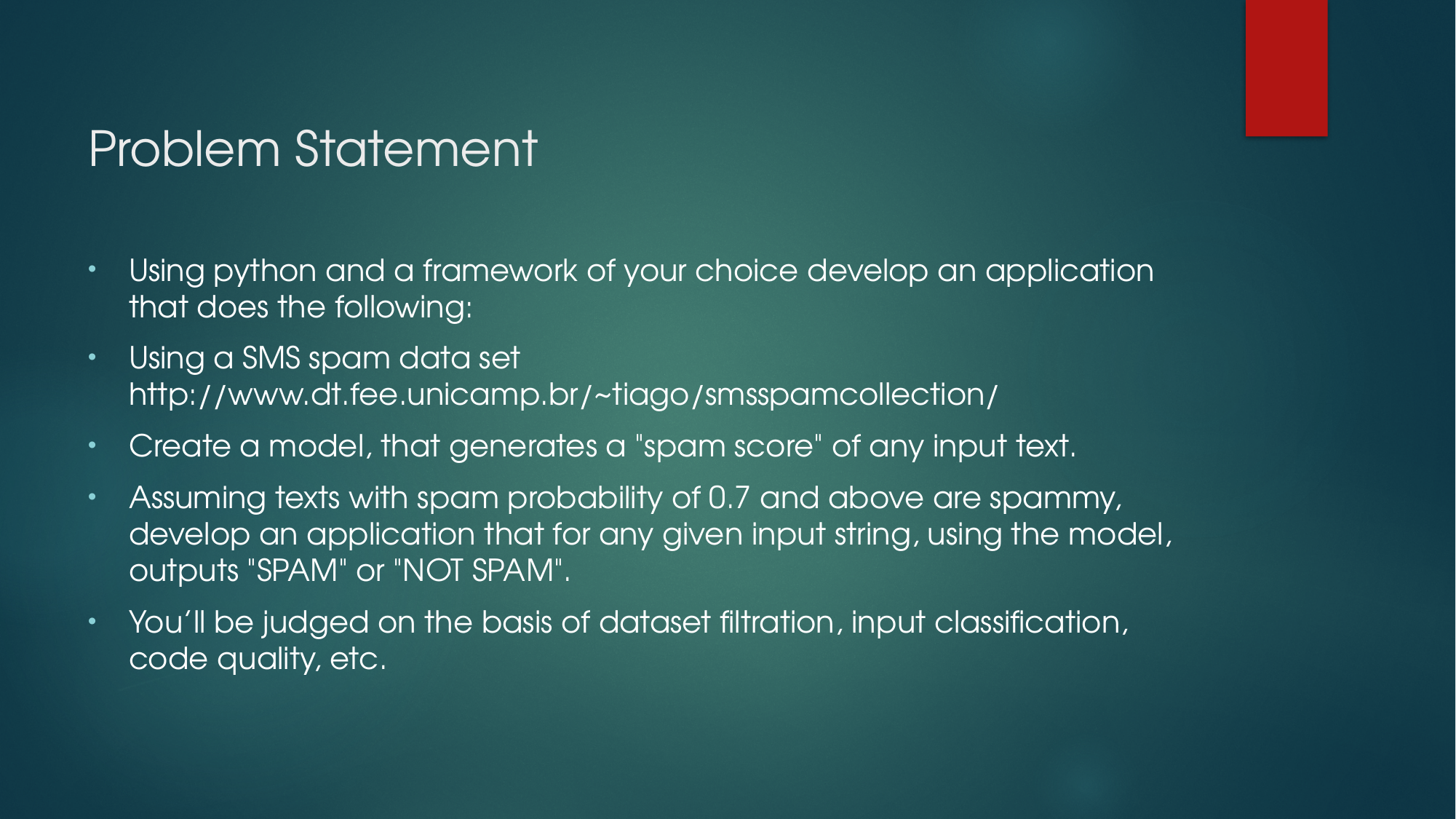

# Problem Statement
Using python and a framework of your choice develop an application that does the following:
Using a SMS spam data set http://www.dt.fee.unicamp.br/~tiago/smsspamcollection/
Create a model, that generates a "spam score" of any input text.
Assuming texts with spam probability of 0.7 and above are spammy, develop an application that for any given input string, using the model, outputs "SPAM" or "NOT SPAM".
You’ll be judged on the basis of dataset filtration, input classification, code quality, etc.